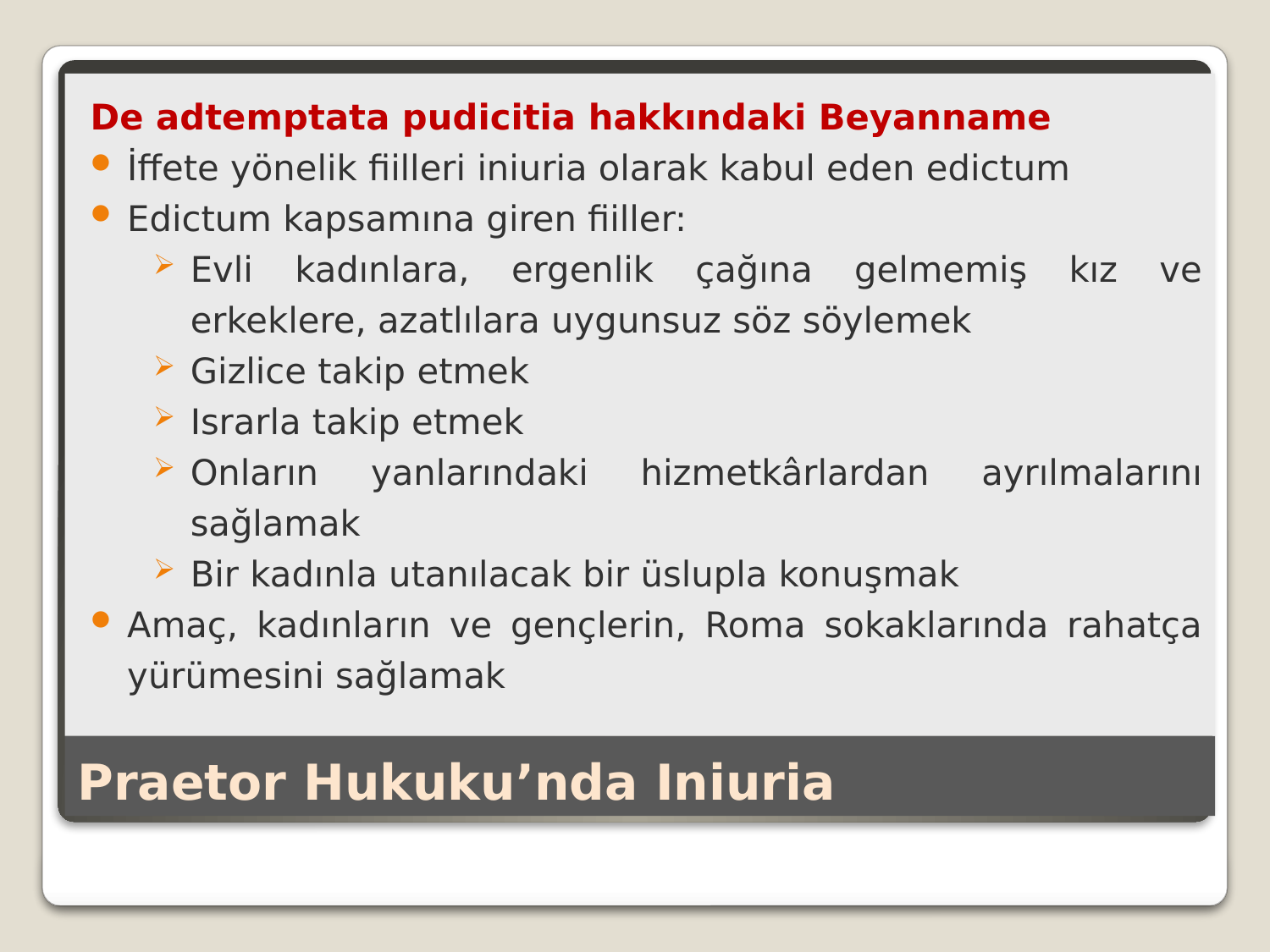

De adtemptata pudicitia hakkındaki Beyanname
İffete yönelik fiilleri iniuria olarak kabul eden edictum
Edictum kapsamına giren fiiller:
Evli kadınlara, ergenlik çağına gelmemiş kız ve erkeklere, azatlılara uygunsuz söz söylemek
Gizlice takip etmek
Israrla takip etmek
Onların yanlarındaki hizmetkârlardan ayrılmalarını sağlamak
Bir kadınla utanılacak bir üslupla konuşmak
Amaç, kadınların ve gençlerin, Roma sokaklarında rahatça yürümesini sağlamak
# Praetor Hukuku’nda Iniuria